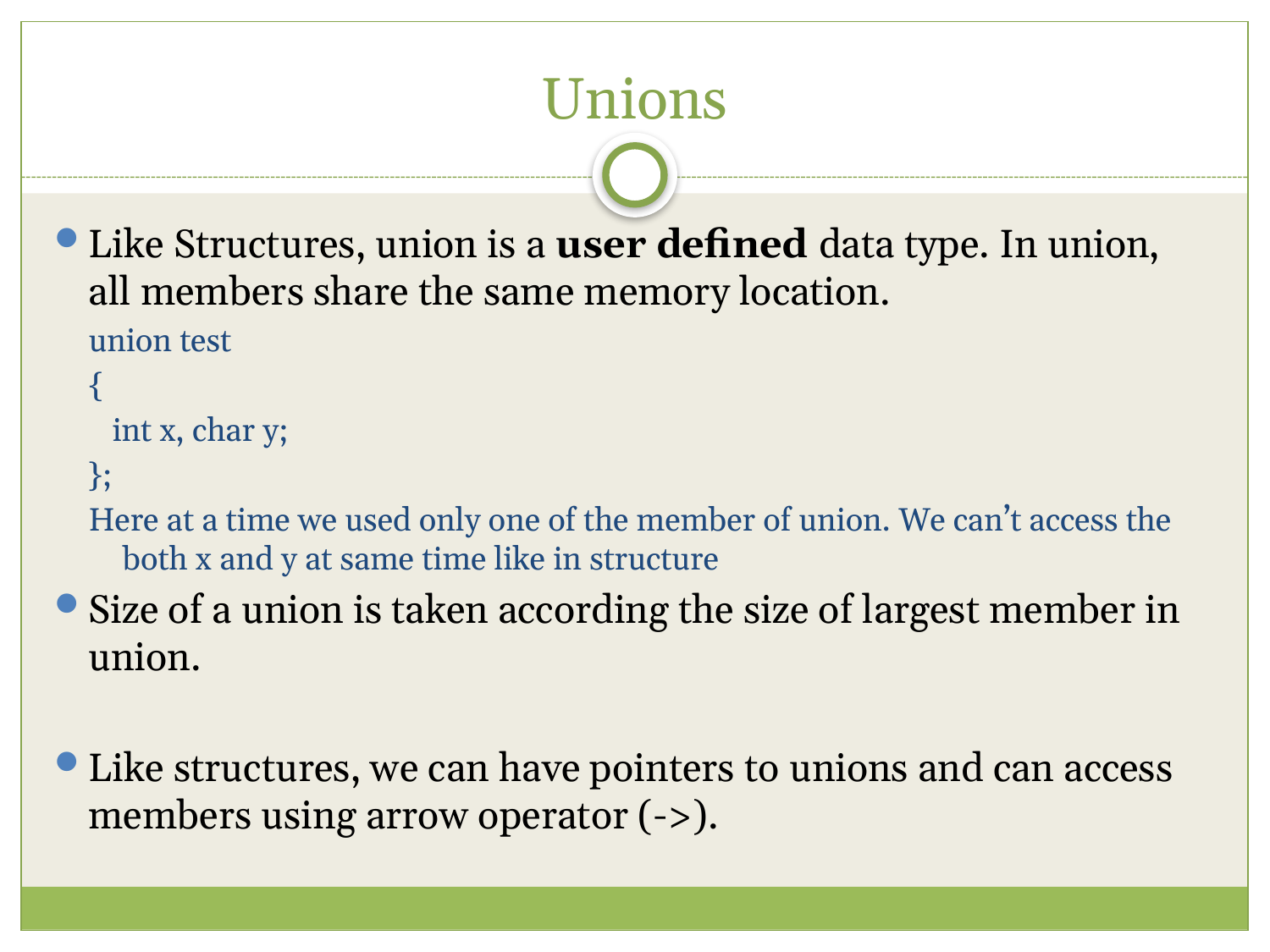

# Unions
Like Structures, union is a user defined data type. In union, all members share the same memory location.
union test
{
   int x, char y;
};
Here at a time we used only one of the member of union. We can’t access the both x and y at same time like in structure
Size of a union is taken according the size of largest member in union.

Like structures, we can have pointers to unions and can access members using arrow operator (->).